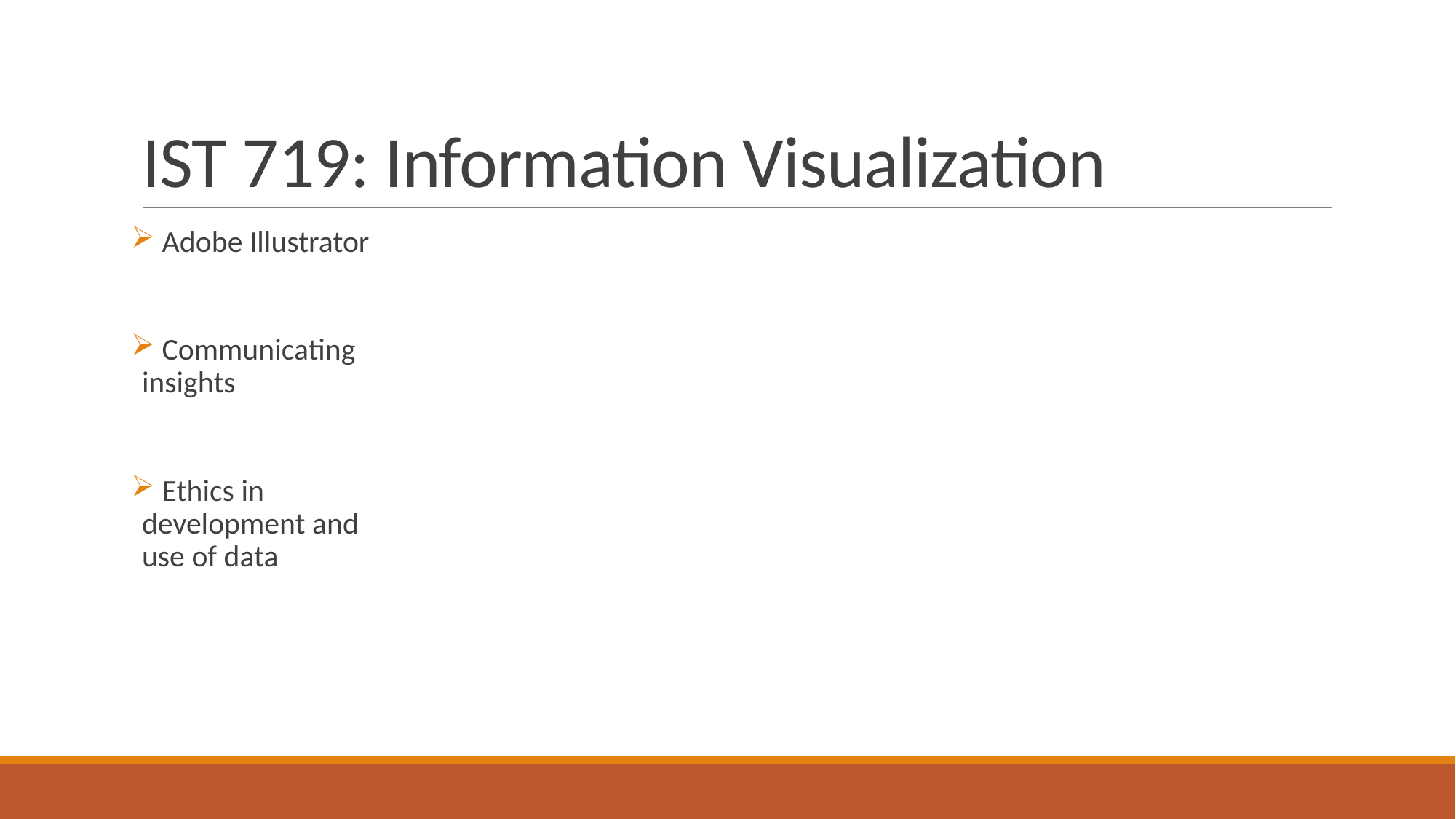

# IST 719: Information Visualization
 Adobe Illustrator

 Communicating insights

 Ethics in development and use of data